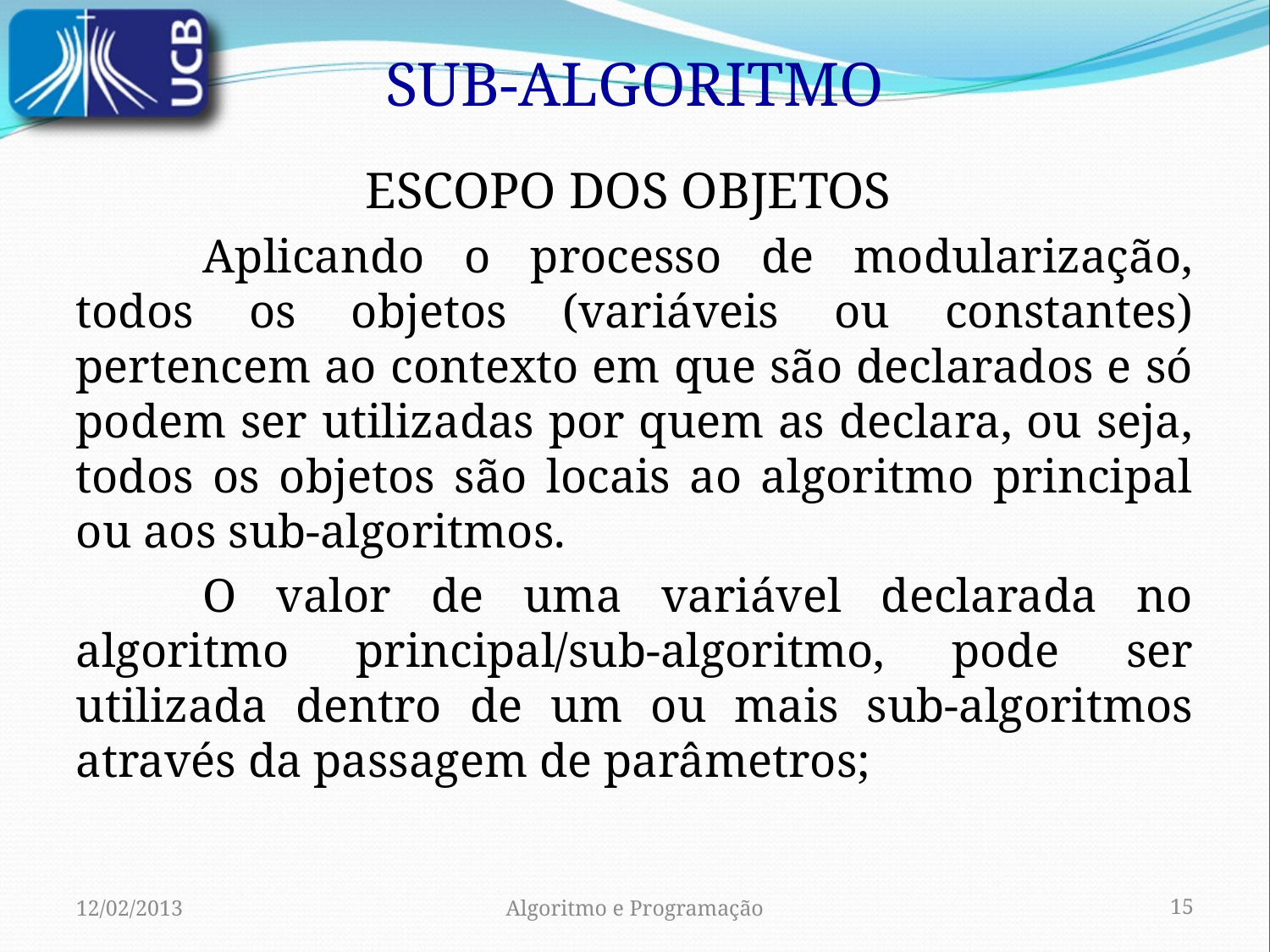

SUB-ALGORITMO
ESCOPO DOS OBJETOS
	Aplicando o processo de modularização, todos os objetos (variáveis ou constantes) pertencem ao contexto em que são declarados e só podem ser utilizadas por quem as declara, ou seja, todos os objetos são locais ao algoritmo principal ou aos sub-algoritmos.
	O valor de uma variável declarada no algoritmo principal/sub-algoritmo, pode ser utilizada dentro de um ou mais sub-algoritmos através da passagem de parâmetros;

12/02/2013
Algoritmo e Programação
15